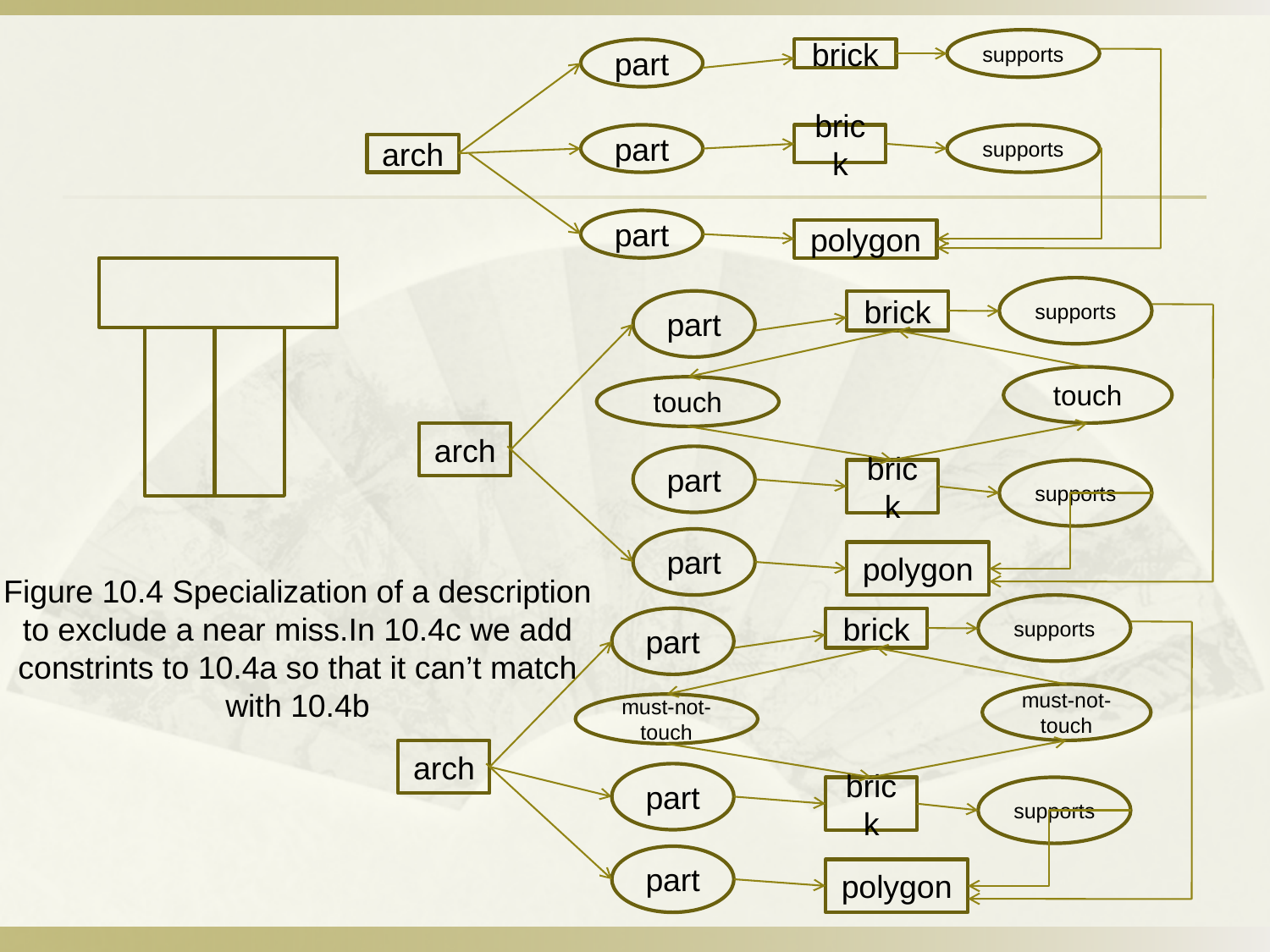

supports
part
brick
part
brick
supports
arch
part
polygon

supports
part
brick
arch
part
brick
supports
part
polygon
touch
touch

Figure 10.4 Specialization of a description to exclude a near miss.In 10.4c we add constrints to 10.4a so that it can’t match with 10.4b
supports
part
brick
arch
part
brick
supports
part
polygon
must-not-touch
must-not-touch